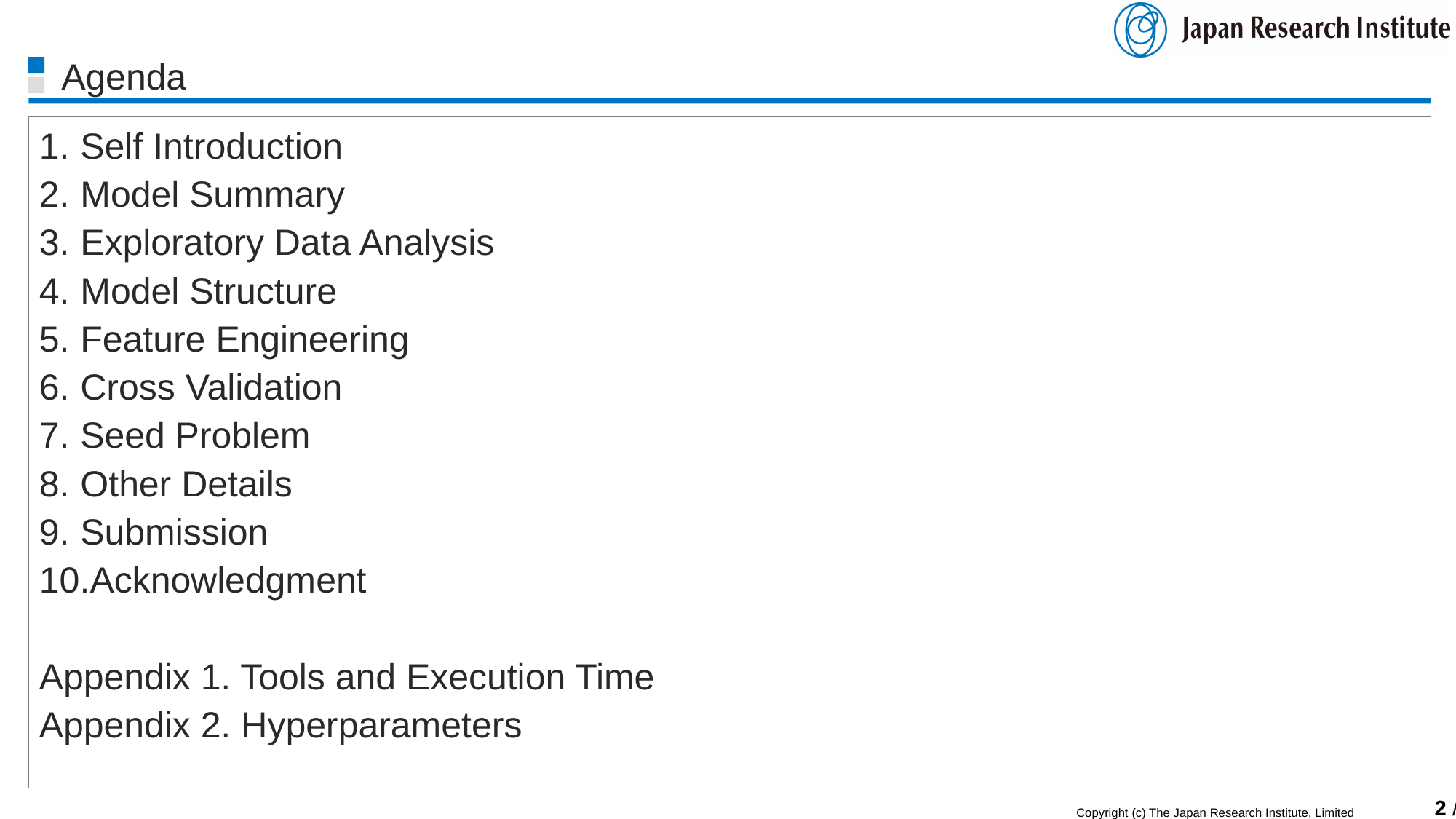

# Agenda
Self Introduction
Model Summary
Exploratory Data Analysis
Model Structure
Feature Engineering
Cross Validation
Seed Problem
Other Details
Submission
Acknowledgment

Appendix 1. Tools and Execution Time
Appendix 2. Hyperparameters